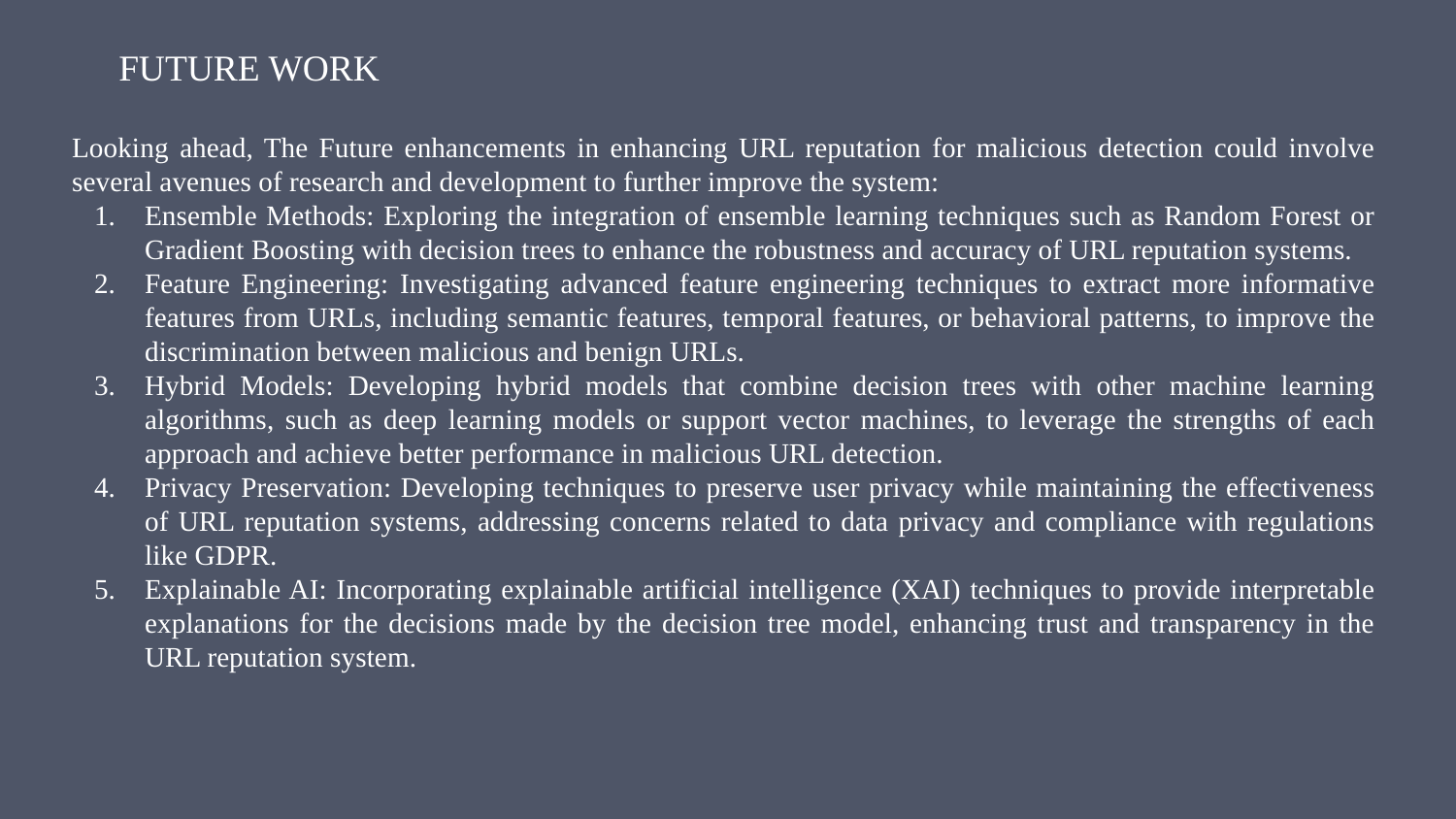

FUTURE WORK
Looking ahead, The Future enhancements in enhancing URL reputation for malicious detection could involve several avenues of research and development to further improve the system:
Ensemble Methods: Exploring the integration of ensemble learning techniques such as Random Forest or Gradient Boosting with decision trees to enhance the robustness and accuracy of URL reputation systems.
Feature Engineering: Investigating advanced feature engineering techniques to extract more informative features from URLs, including semantic features, temporal features, or behavioral patterns, to improve the discrimination between malicious and benign URLs.
Hybrid Models: Developing hybrid models that combine decision trees with other machine learning algorithms, such as deep learning models or support vector machines, to leverage the strengths of each approach and achieve better performance in malicious URL detection.
Privacy Preservation: Developing techniques to preserve user privacy while maintaining the effectiveness of URL reputation systems, addressing concerns related to data privacy and compliance with regulations like GDPR.
Explainable AI: Incorporating explainable artificial intelligence (XAI) techniques to provide interpretable explanations for the decisions made by the decision tree model, enhancing trust and transparency in the URL reputation system.